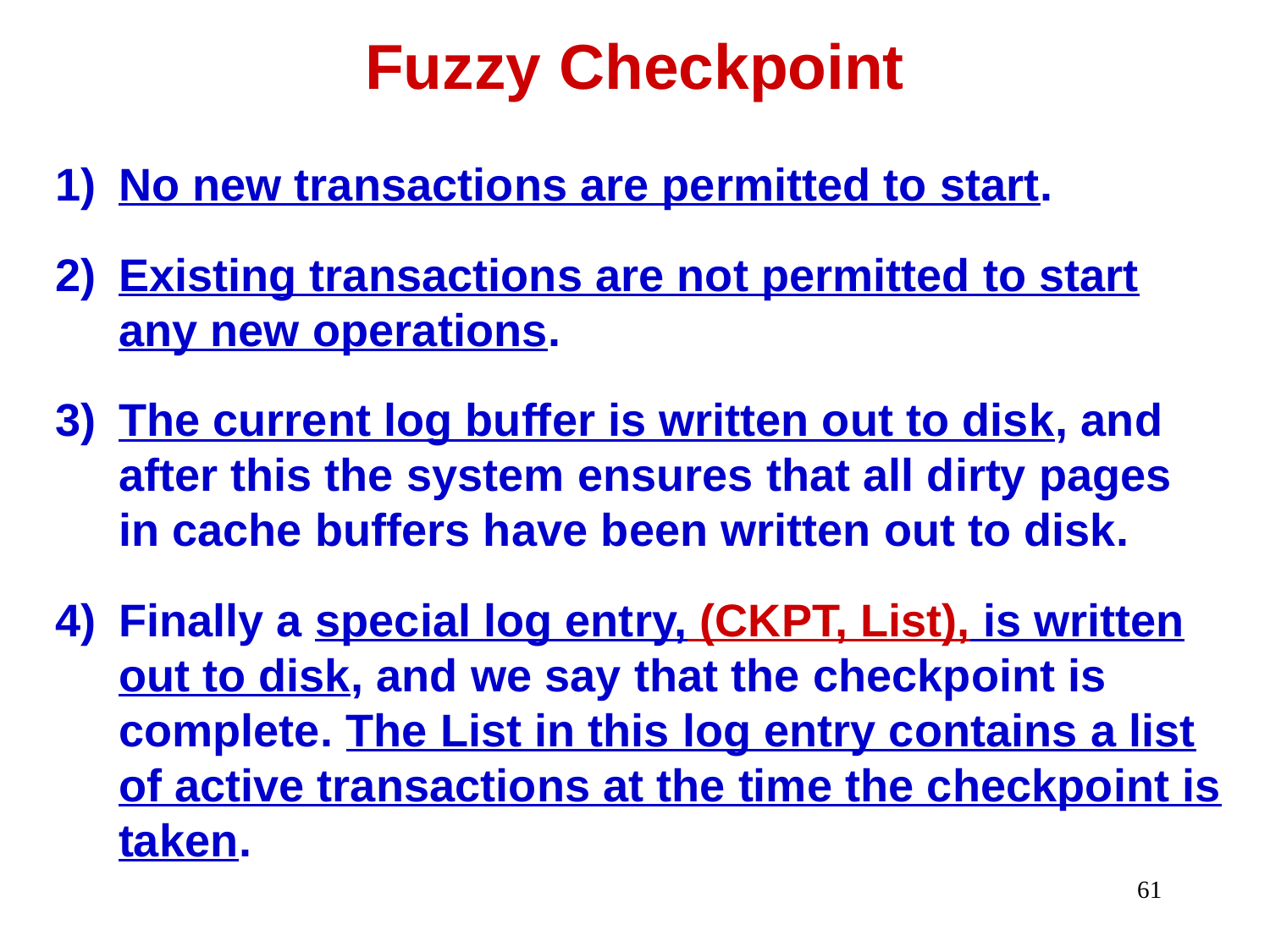

# Fuzzy Checkpoint
No new transactions are permitted to start.
Existing transactions are not permitted to start any new operations.
The current log buffer is written out to disk, and after this the system ensures that all dirty pages in cache buffers have been written out to disk.
Finally a special log entry, (CKPT, List), is written out to disk, and we say that the checkpoint is complete. The List in this log entry contains a list of active transactions at the time the checkpoint is taken.
61